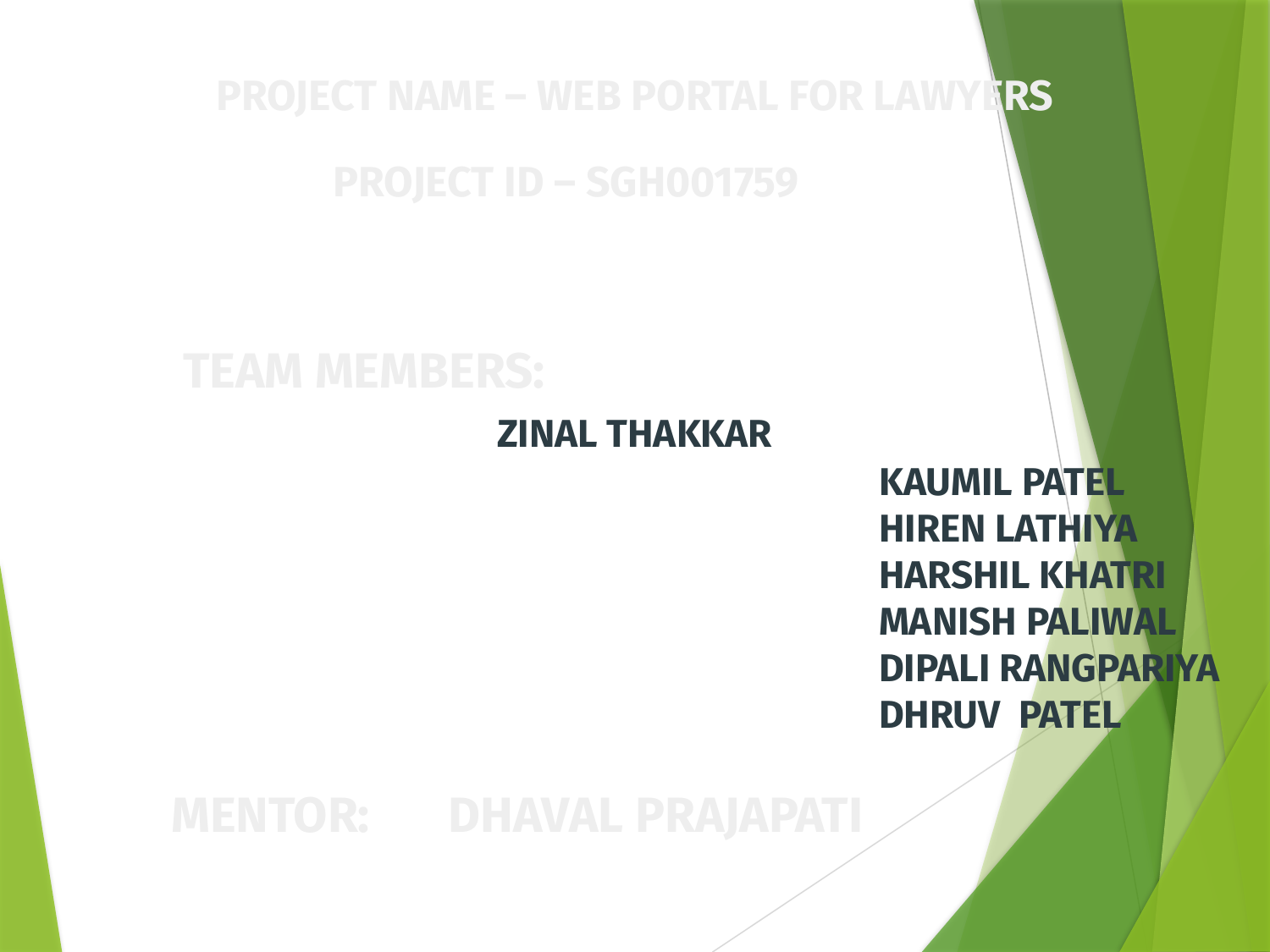

PROJECT NAME – WEB PORTAL FOR LAWYERS
PROJECT ID – SGH001759
 TEAM MEMBERS:
                            ZINAL THAKKAR
					        KAUMIL PATEL
					        HIREN LATHIYA
					        HARSHIL KHATRI
					        MANISH PALIWAL
					        DIPALI RANGPARIYA
					        DHRUV  PATEL

MENTOR:	  DHAVAL PRAJAPATI